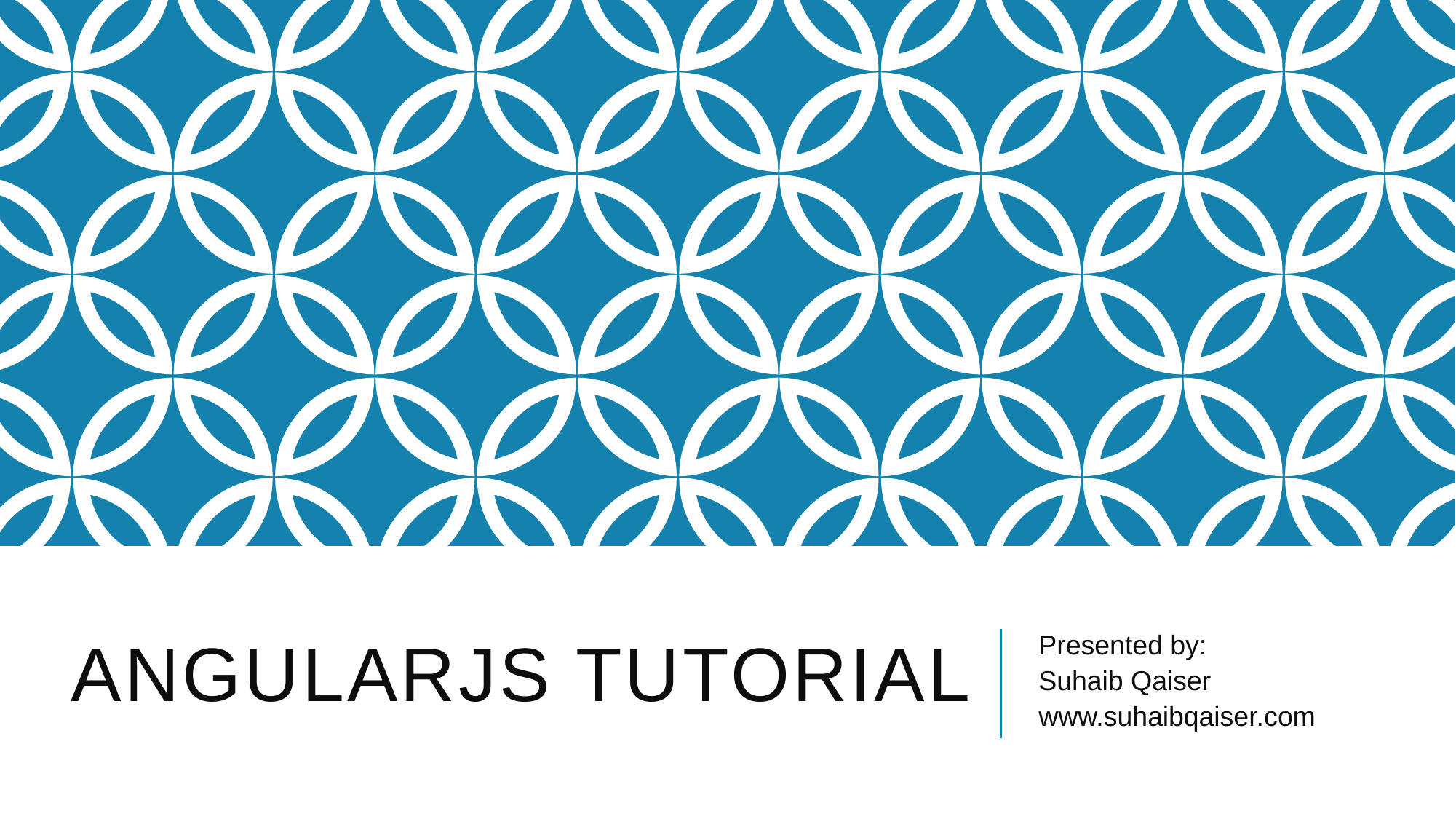

# AngularJS Tutorial
Presented by:
Suhaib Qaiser
www.suhaibqaiser.com